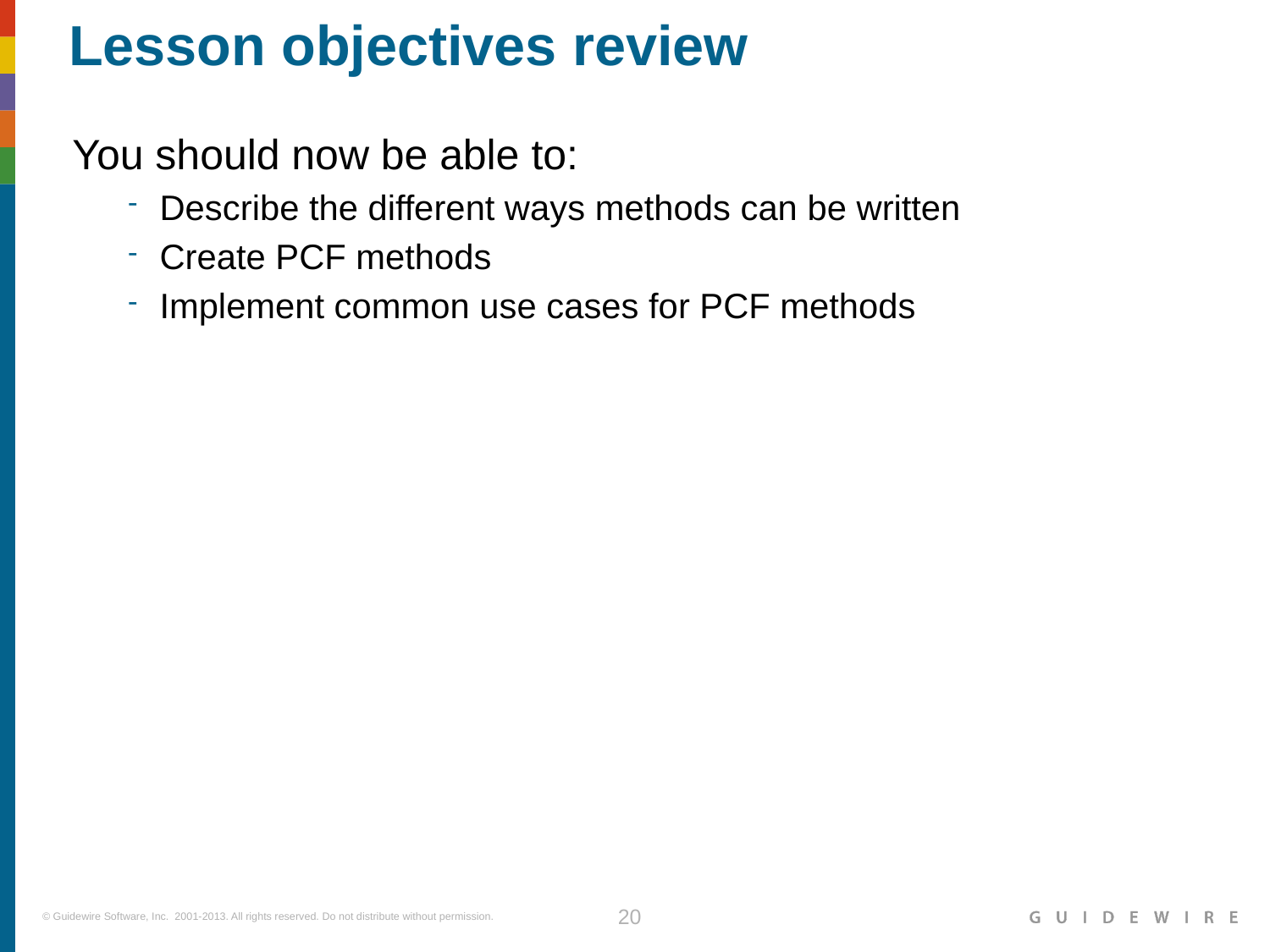

# Lesson objectives review
You should now be able to:
Describe the different ways methods can be written
Create PCF methods
Implement common use cases for PCF methods